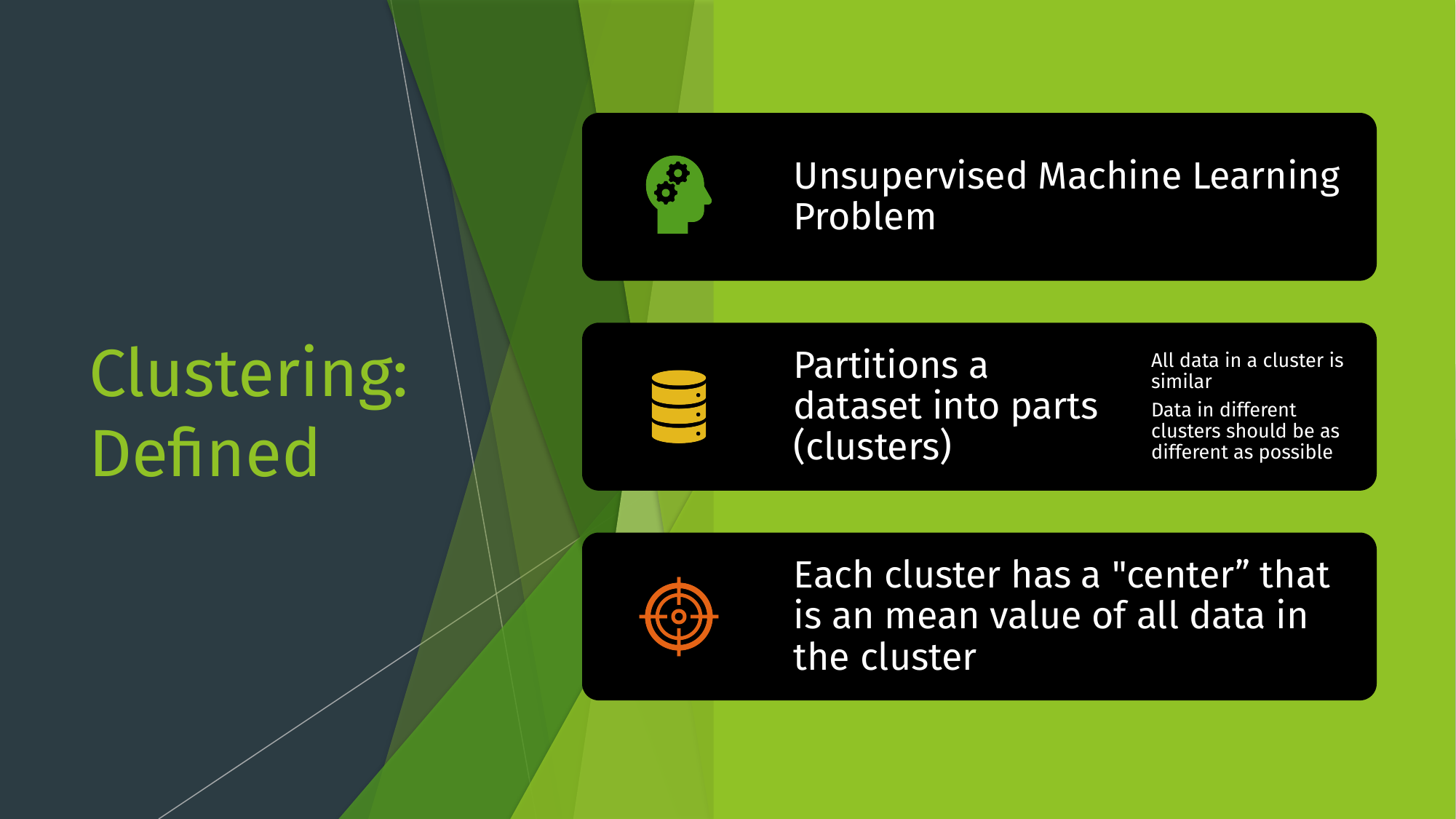

Unsupervised Machine Learning Problem
Partitions a dataset into parts (clusters)
All data in a cluster is similar
Data in different clusters should be as different as possible
Each cluster has a "center” that is an mean value of all data in the cluster
# Clustering: Defined